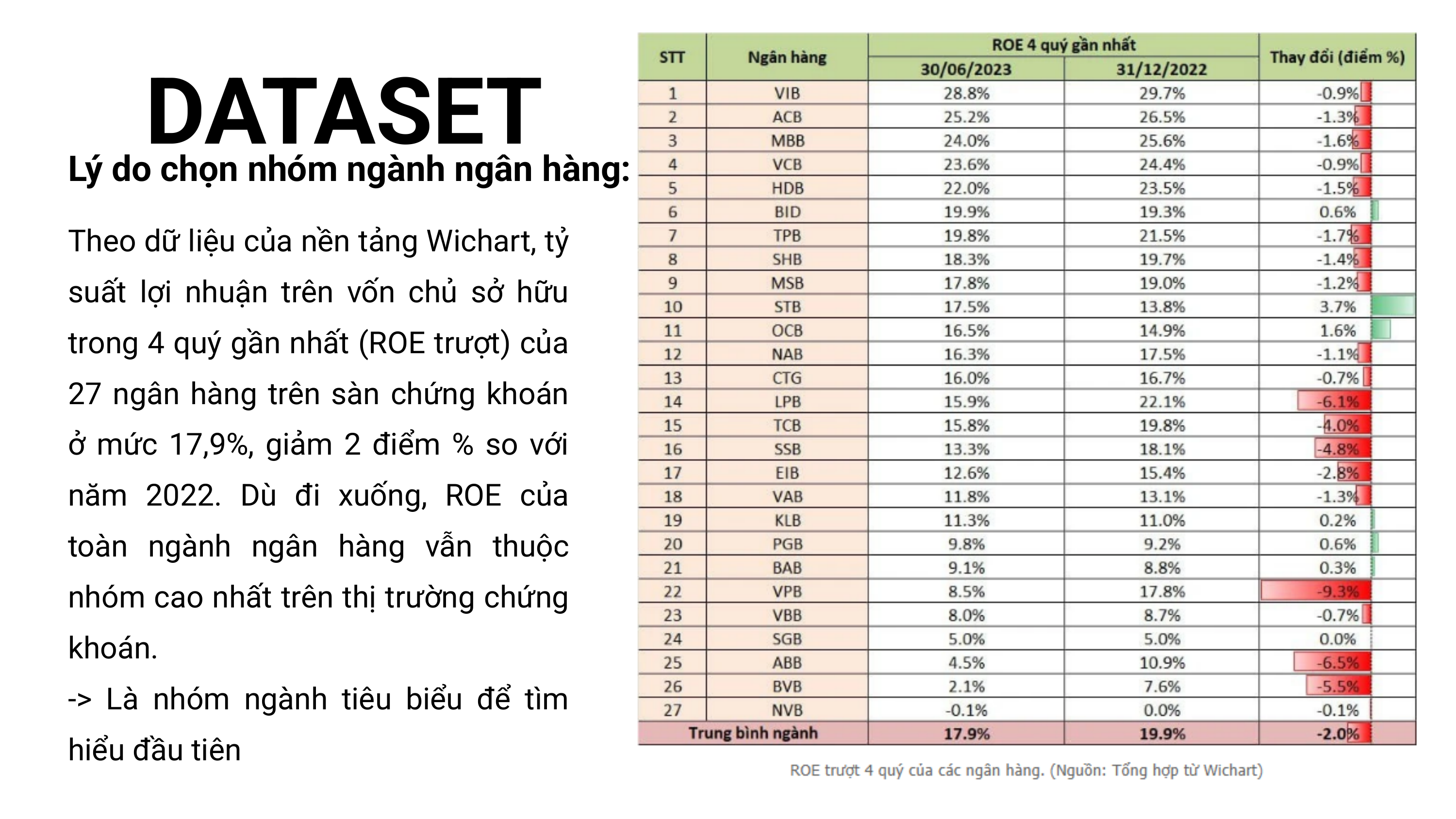

DATASET
Lý do chọn nhóm ngành ngân hàng:
Theo dữ liệu của nền tảng Wichart, tỷ suất lợi nhuận trên vốn chủ sở hữu trong 4 quý gần nhất (ROE trượt) của 27 ngân hàng trên sàn chứng khoán ở mức 17,9%, giảm 2 điểm % so với năm 2022. Dù đi xuống, ROE của toàn ngành ngân hàng vẫn thuộc nhóm cao nhất trên thị trường chứng khoán.
-> Là nhóm ngành tiêu biểu để tìm hiểu đầu tiên